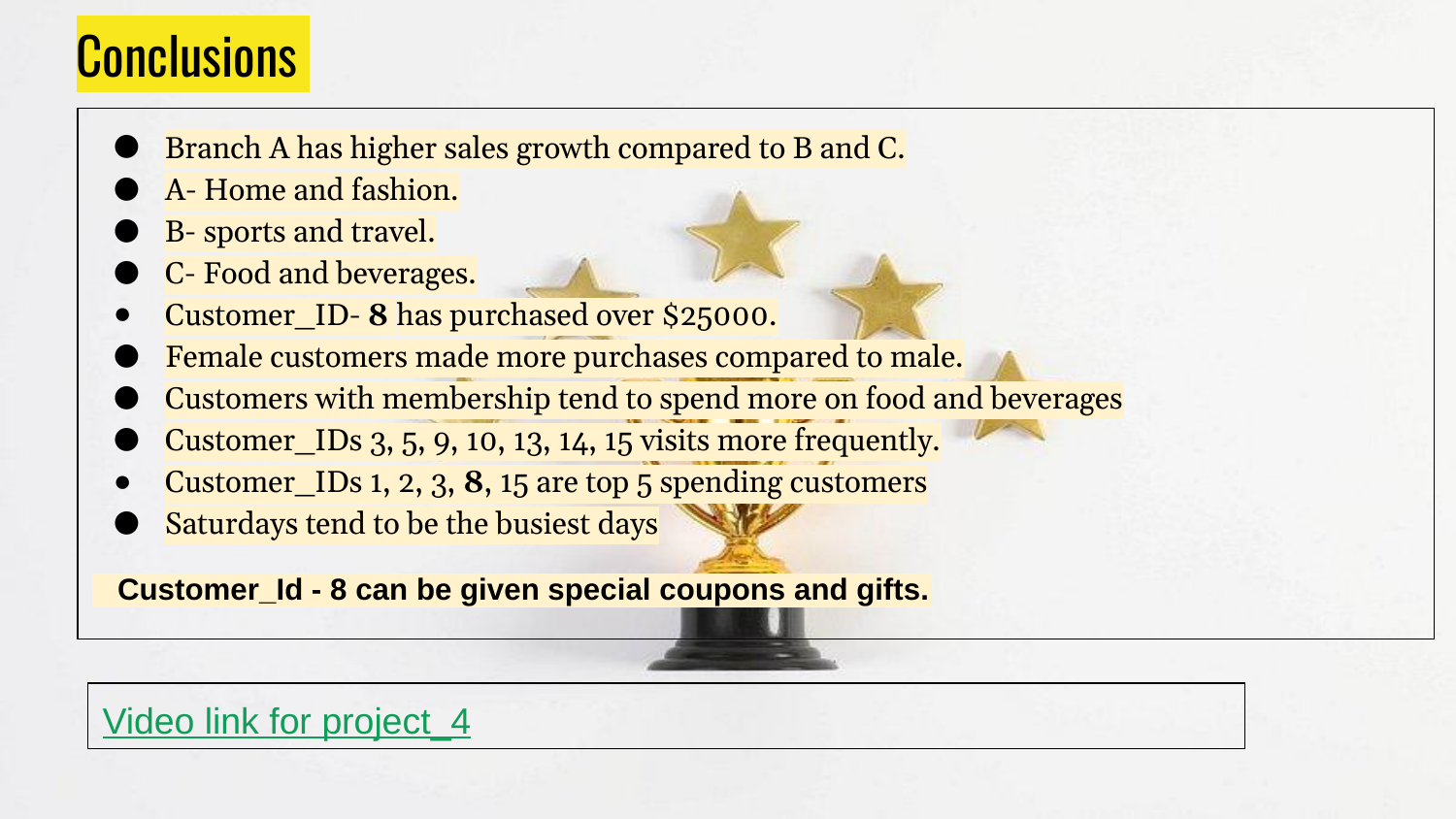

# Conclusions
Branch A has higher sales growth compared to B and C.
A- Home and fashion.
B- sports and travel.
C- Food and beverages.
Customer_ID- 8 has purchased over $25000.
Female customers made more purchases compared to male.
Customers with membership tend to spend more on food and beverages
Customer_IDs 3, 5, 9, 10, 13, 14, 15 visits more frequently.
Customer_IDs 1, 2, 3, 8, 15 are top 5 spending customers
Saturdays tend to be the busiest days
   Customer_Id - 8 can be given special coupons and gifts.
Video link for project_4